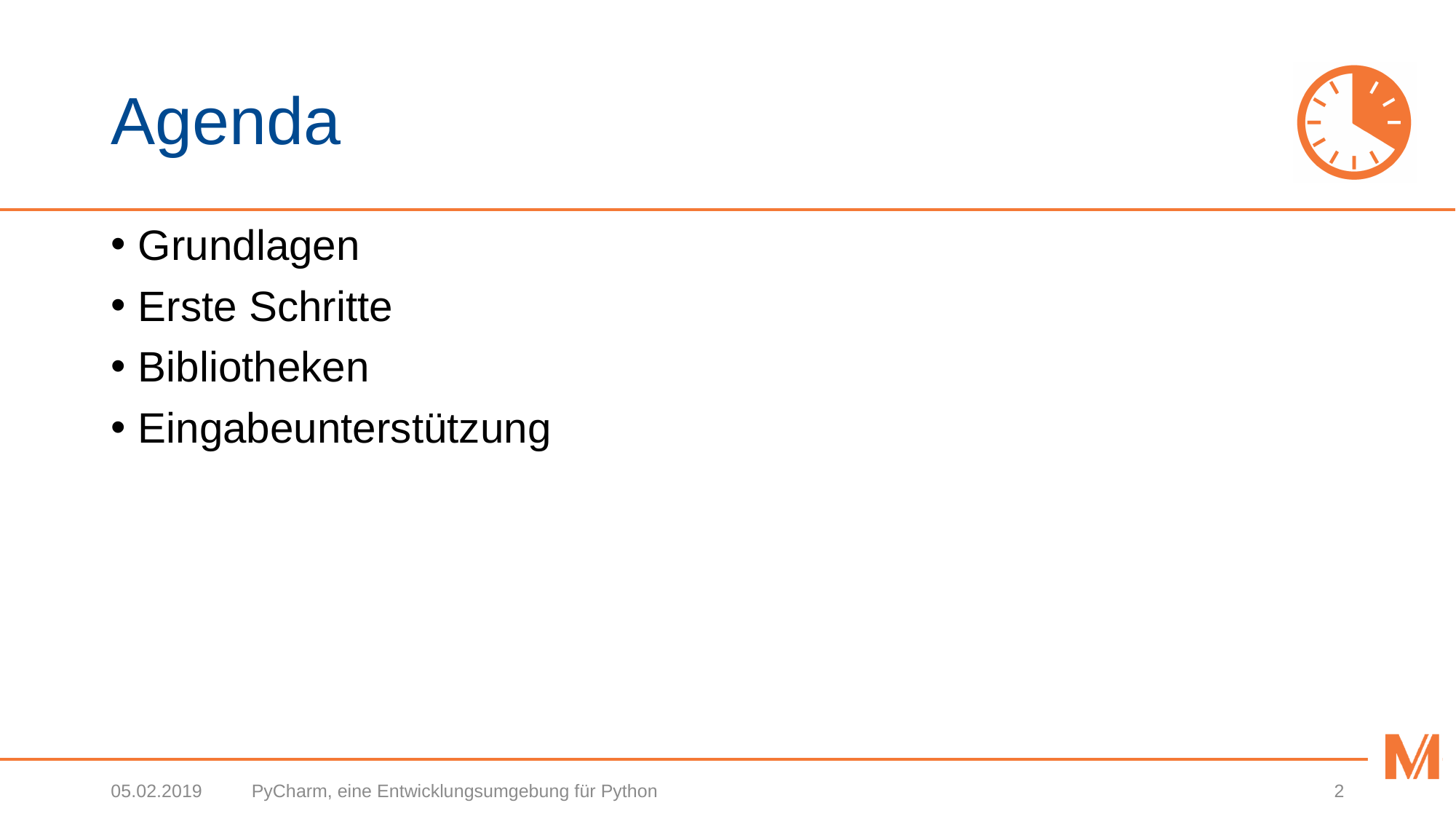

# Agenda
Grundlagen
Erste Schritte
Bibliotheken
Eingabeunterstützung
05.02.2019
PyCharm, eine Entwicklungsumgebung für Python
2